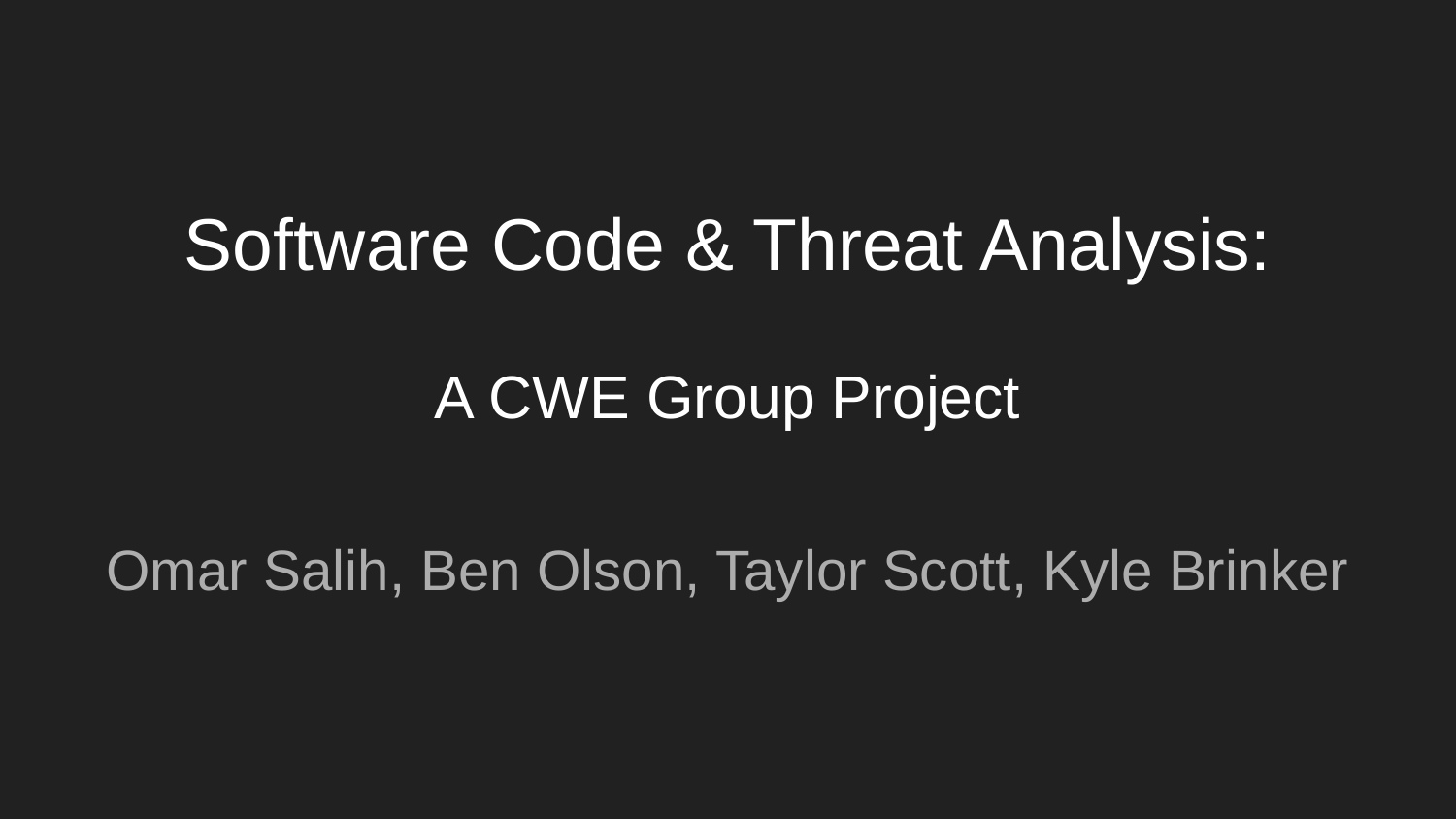

# Software Code & Threat Analysis:

A CWE Group Project

Omar Salih, Ben Olson, Taylor Scott, Kyle Brinker